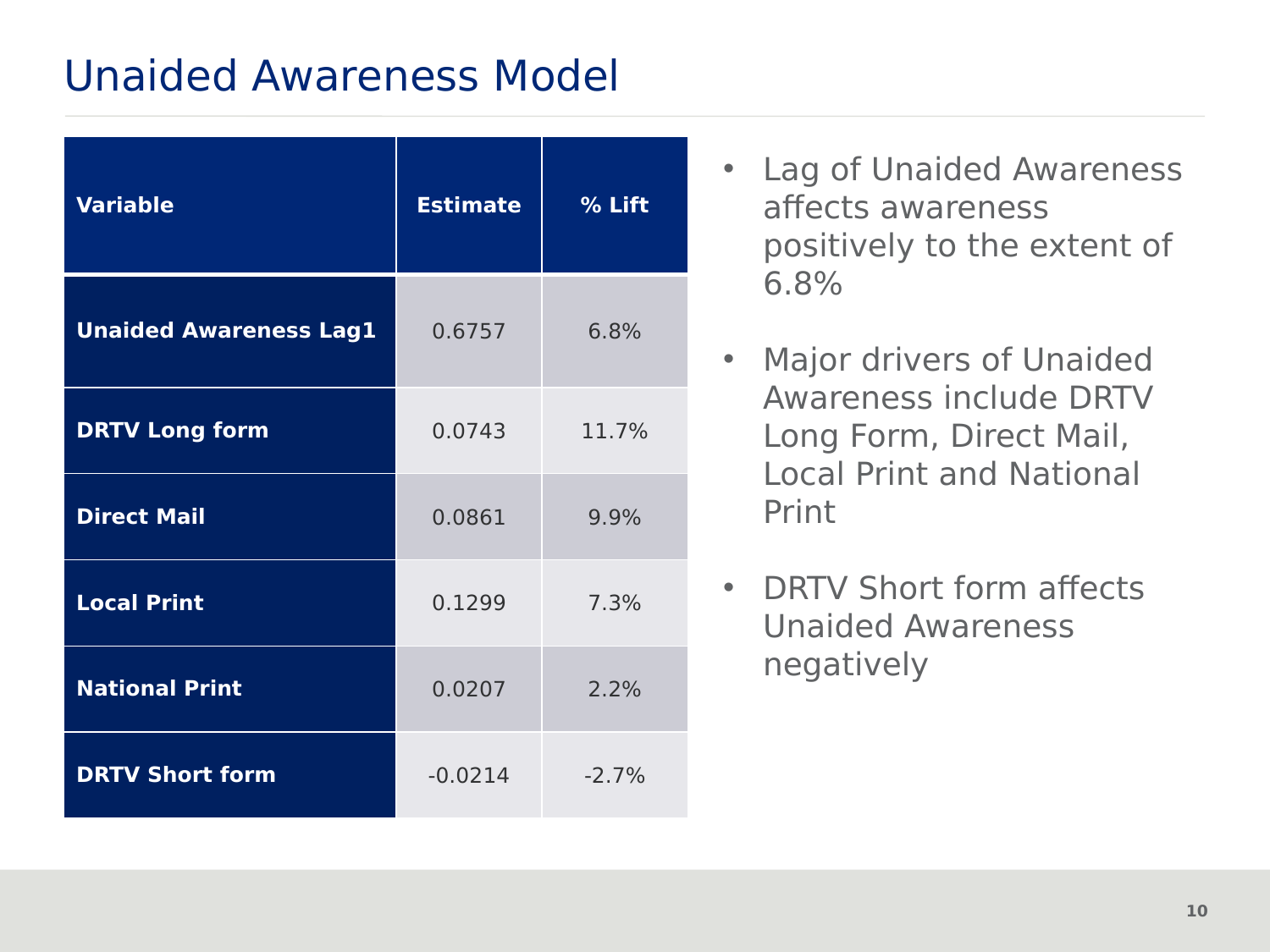

# Unaided Awareness Model
| Variable | Estimate | % Lift |
| --- | --- | --- |
| Unaided Awareness Lag1 | 0.6757 | 6.8% |
| DRTV Long form | 0.0743 | 11.7% |
| Direct Mail | 0.0861 | 9.9% |
| Local Print | 0.1299 | 7.3% |
| National Print | 0.0207 | 2.2% |
| DRTV Short form | -0.0214 | -2.7% |
Lag of Unaided Awareness affects awareness positively to the extent of 6.8%

Major drivers of Unaided Awareness include DRTV Long Form, Direct Mail, Local Print and National Print

DRTV Short form affects Unaided Awareness negatively